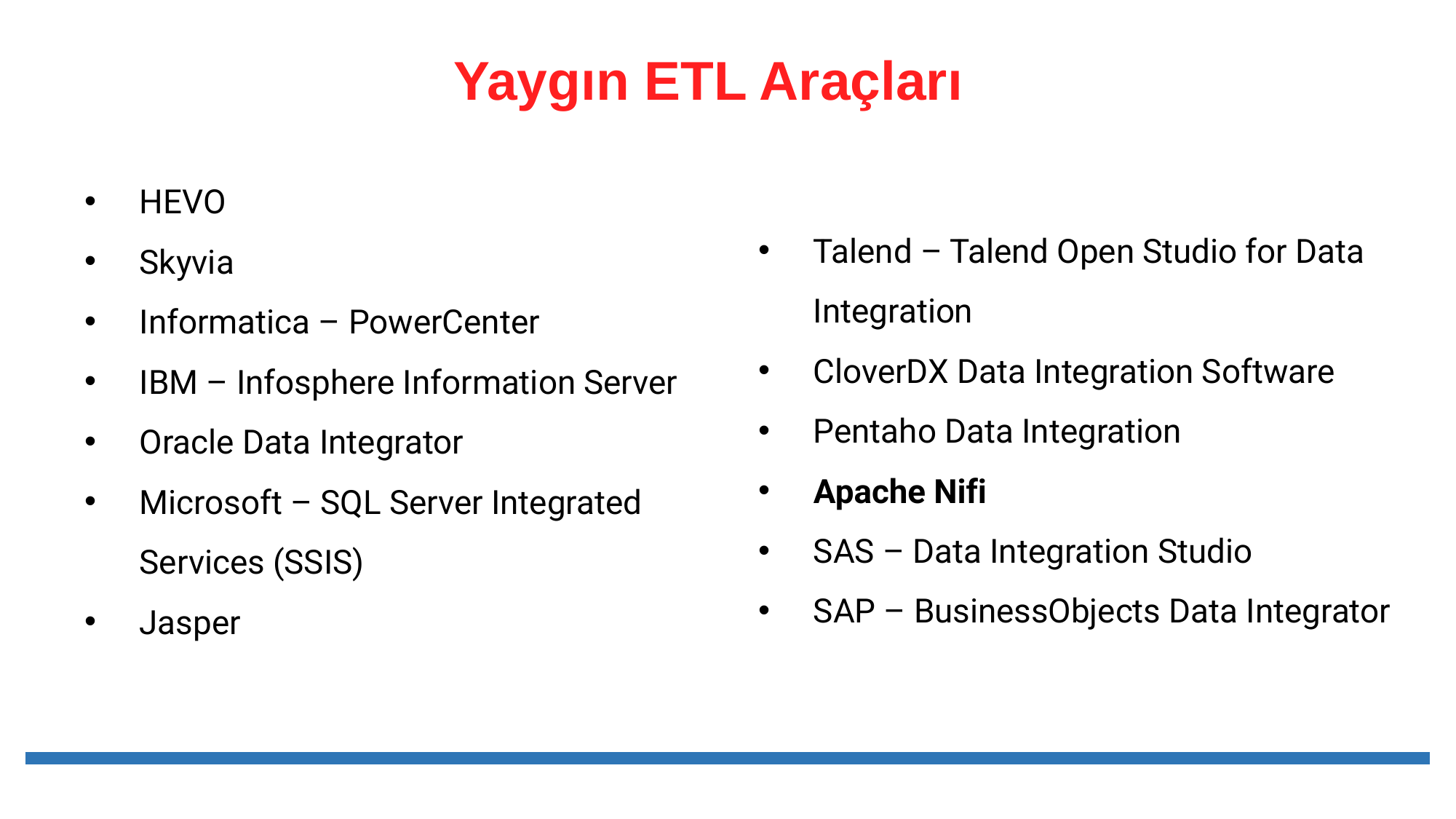

Yaygın ETL Araçları
HEVO
Skyvia
Informatica – PowerCenter
IBM – Infosphere Information Server
Oracle Data Integrator
Microsoft – SQL Server Integrated Services (SSIS)
Jasper
Talend – Talend Open Studio for Data Integration
CloverDX Data Integration Software
Pentaho Data Integration
Apache Nifi
SAS – Data Integration Studio
SAP – BusinessObjects Data Integrator